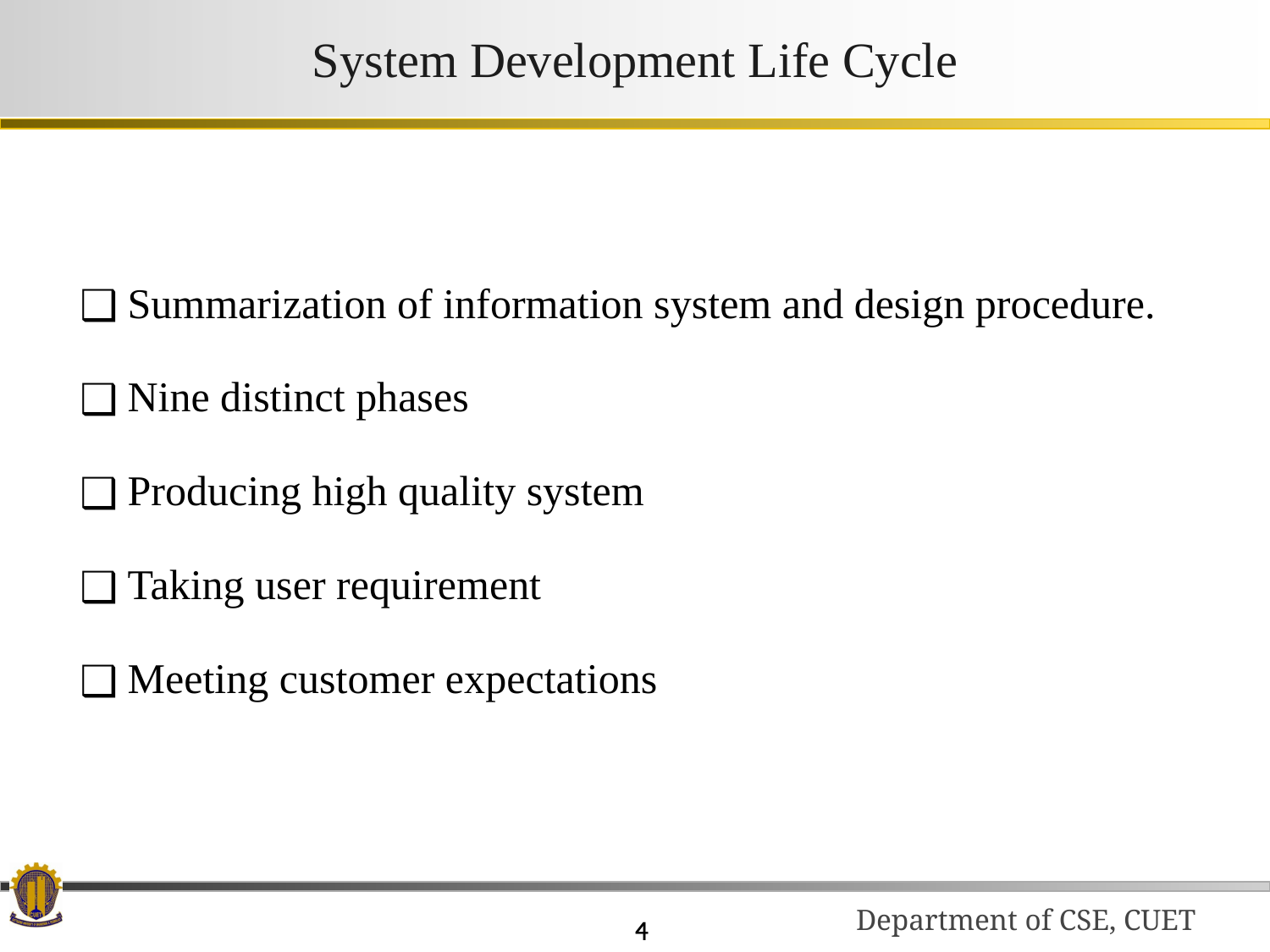

# System Development Life Cycle
Summarization of information system and design procedure.
Nine distinct phases
Producing high quality system
Taking user requirement
Meeting customer expectations